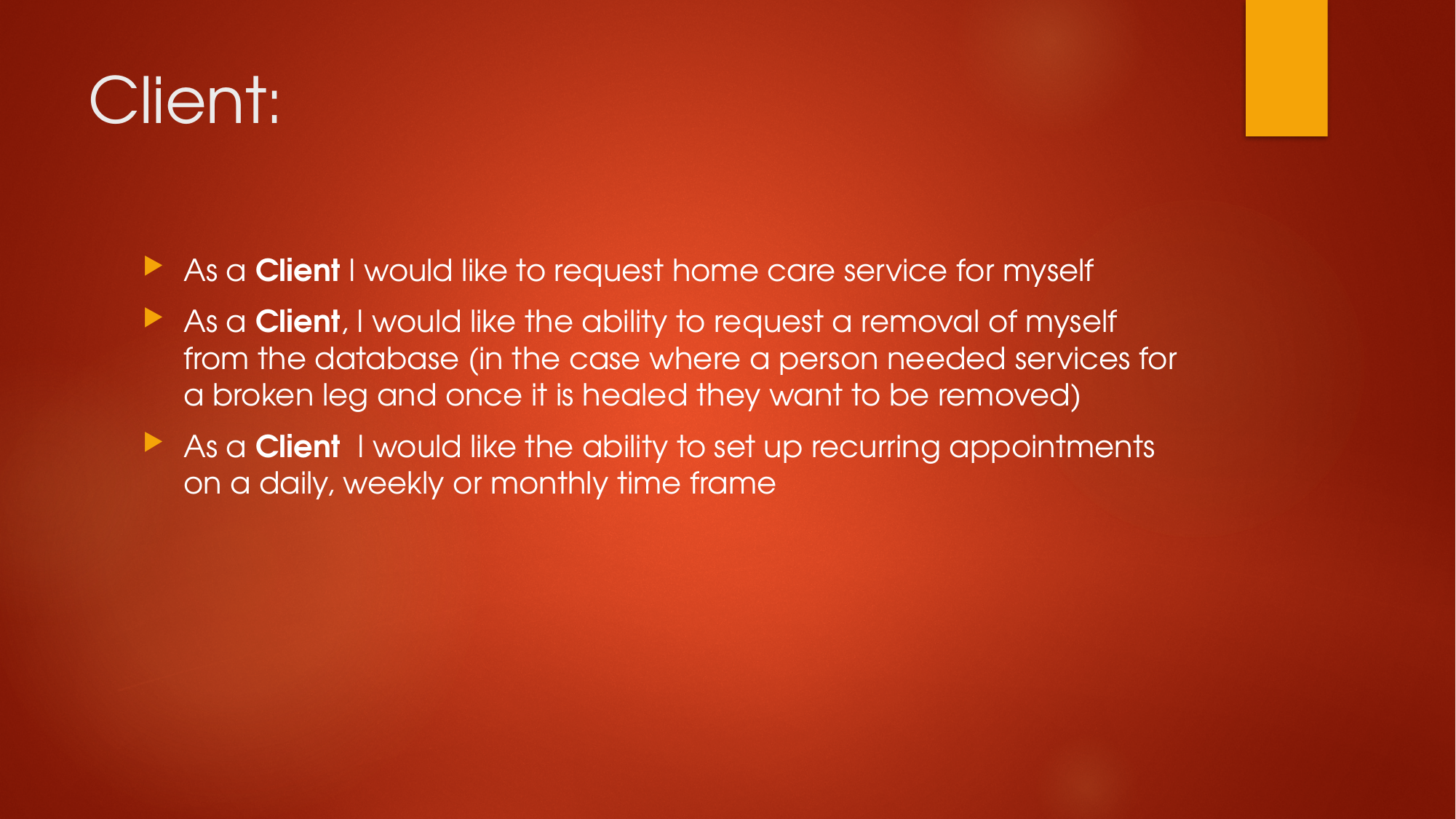

# Client:
As a Client I would like to request home care service for myself
As a Client, I would like the ability to request a removal of myself from the database (in the case where a person needed services for a broken leg and once it is healed they want to be removed)
As a Client  I would like the ability to set up recurring appointments on a daily, weekly or monthly time frame